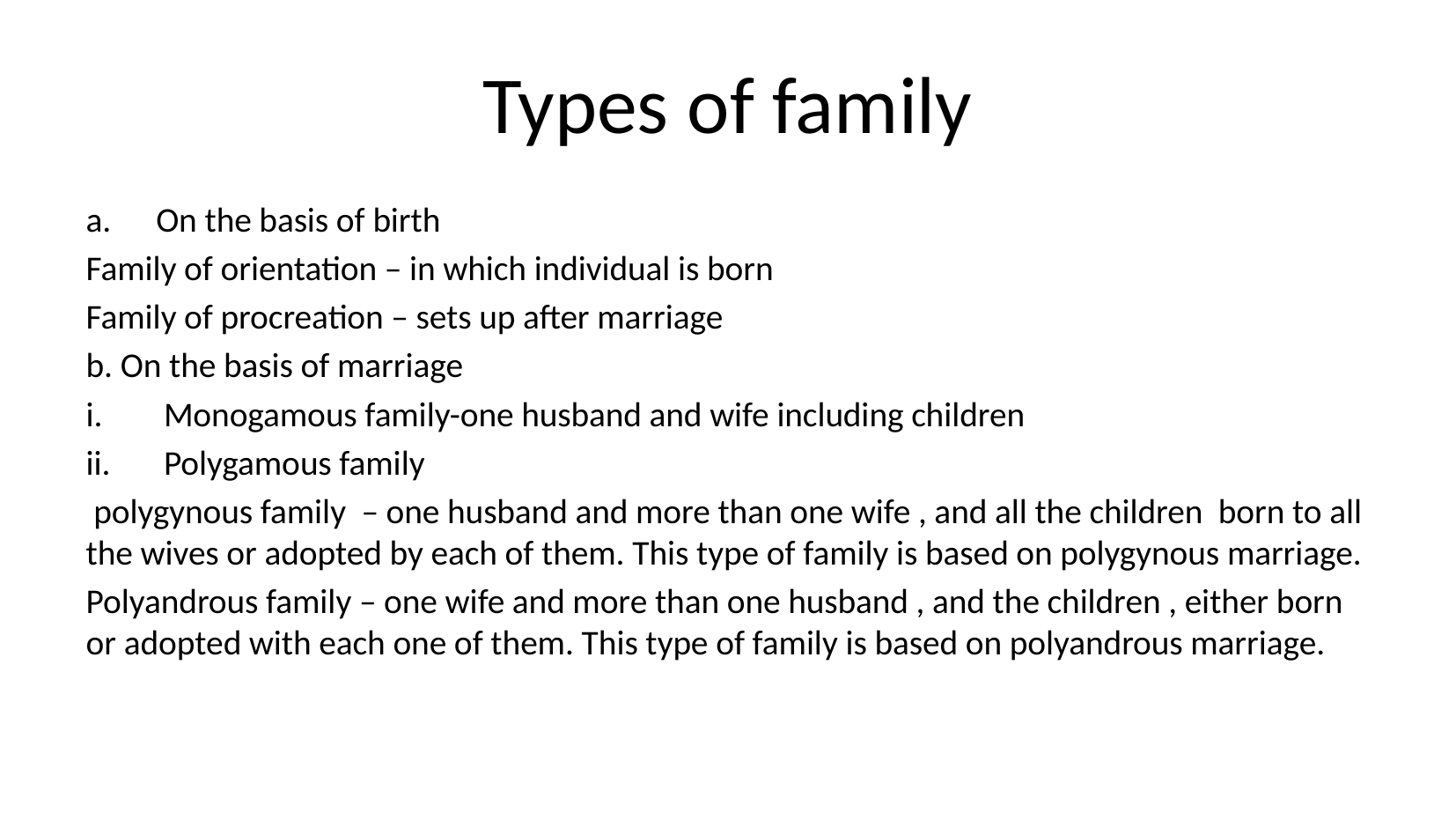

# Types of family
On the basis of birth
Family of orientation – in which individual is born
Family of procreation – sets up after marriage
b. On the basis of marriage
Monogamous family-one husband and wife including children
Polygamous family
 polygynous family  – one husband and more than one wife , and all the children  born to all the wives or adopted by each of them. This type of family is based on polygynous marriage.
Polyandrous family – one wife and more than one husband , and the children , either born or adopted with each one of them. This type of family is based on polyandrous marriage.